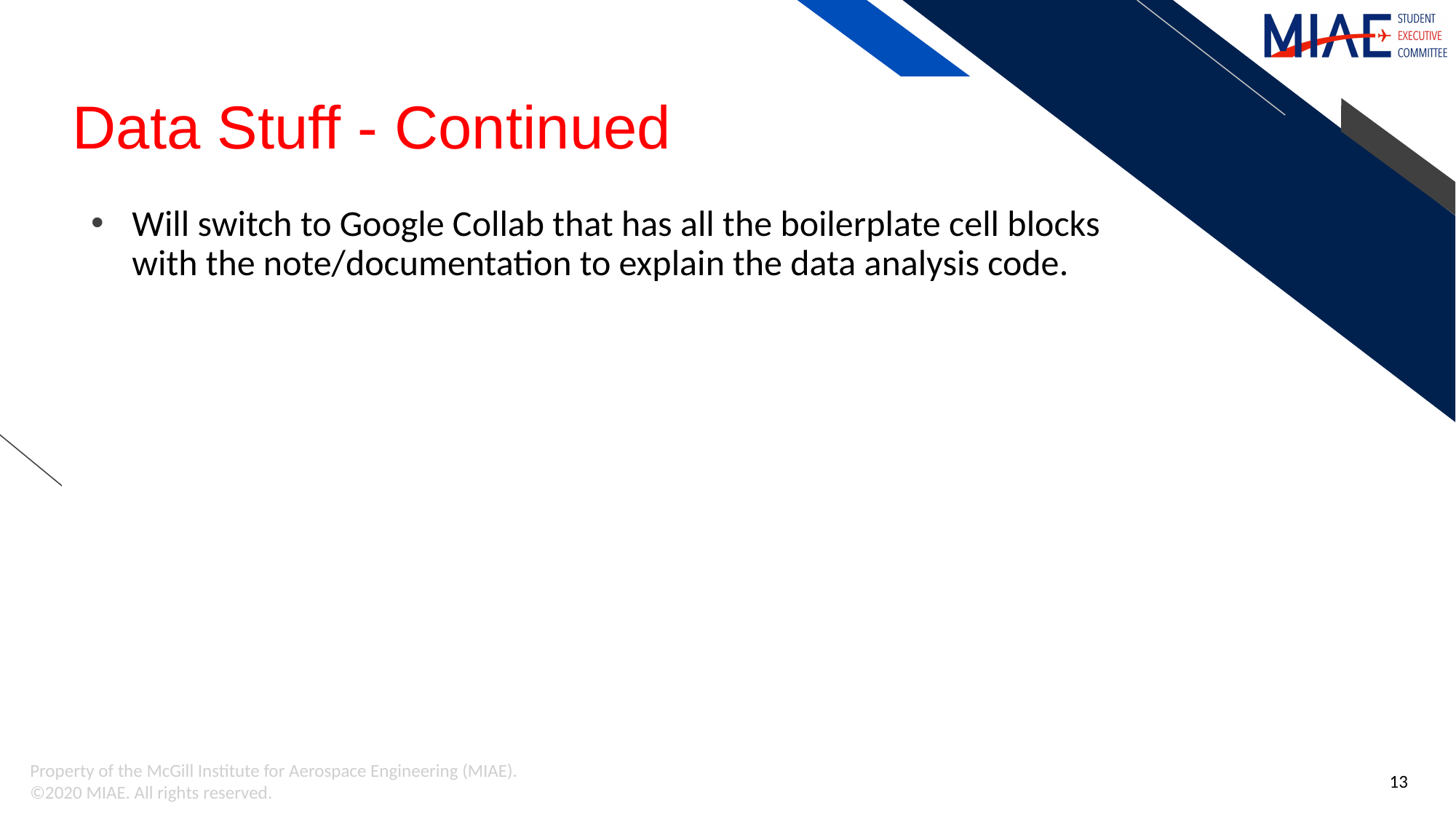

# Data Stuff - Continued
Will switch to Google Collab that has all the boilerplate cell blocks with the note/documentation to explain the data analysis code.

13